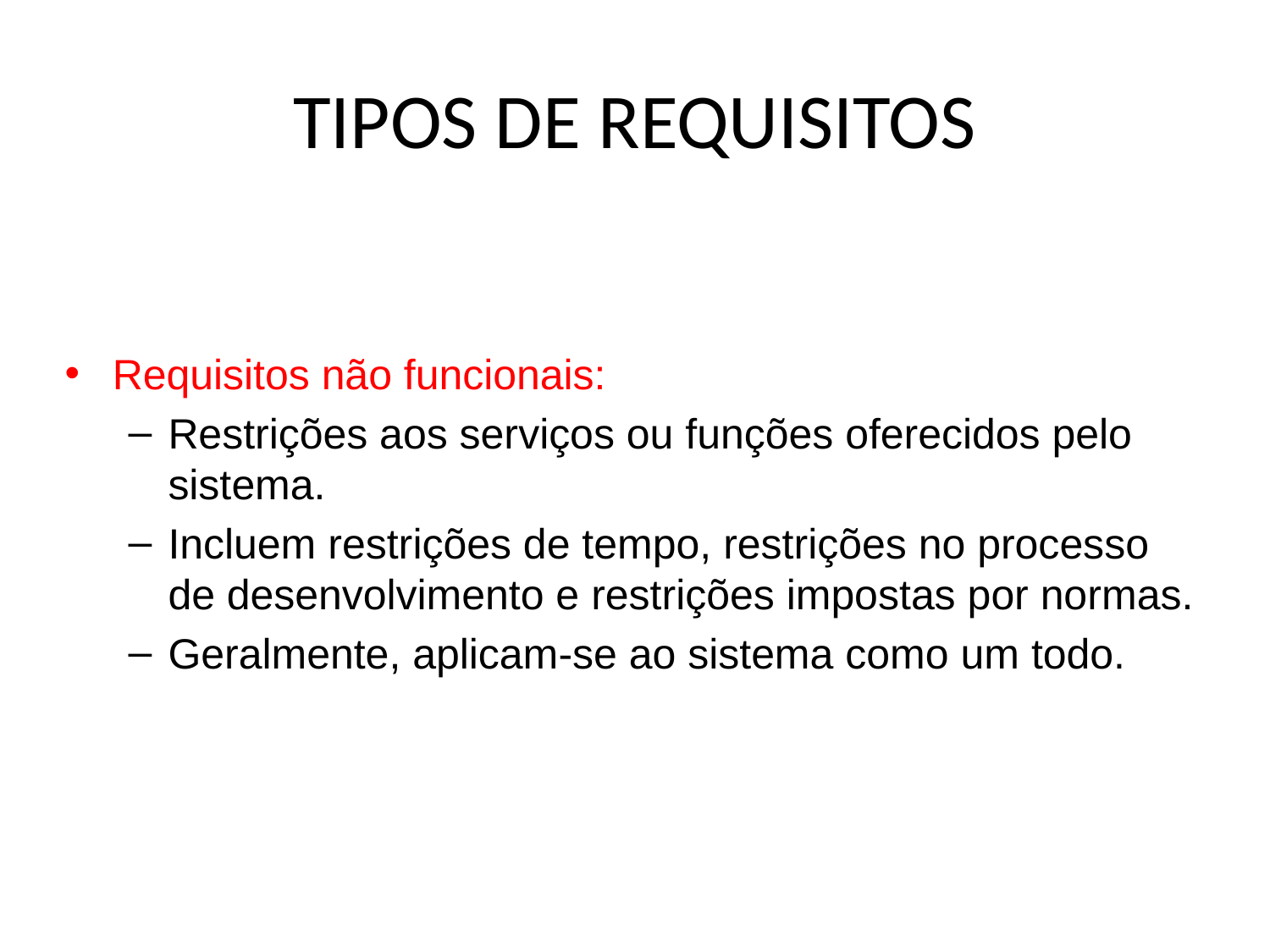

# TIPOS DE REQUISITOS
Requisitos não funcionais:
Restrições aos serviços ou funções oferecidos pelo sistema.
Incluem restrições de tempo, restrições no processo de desenvolvimento e restrições impostas por normas.
Geralmente, aplicam-se ao sistema como um todo.